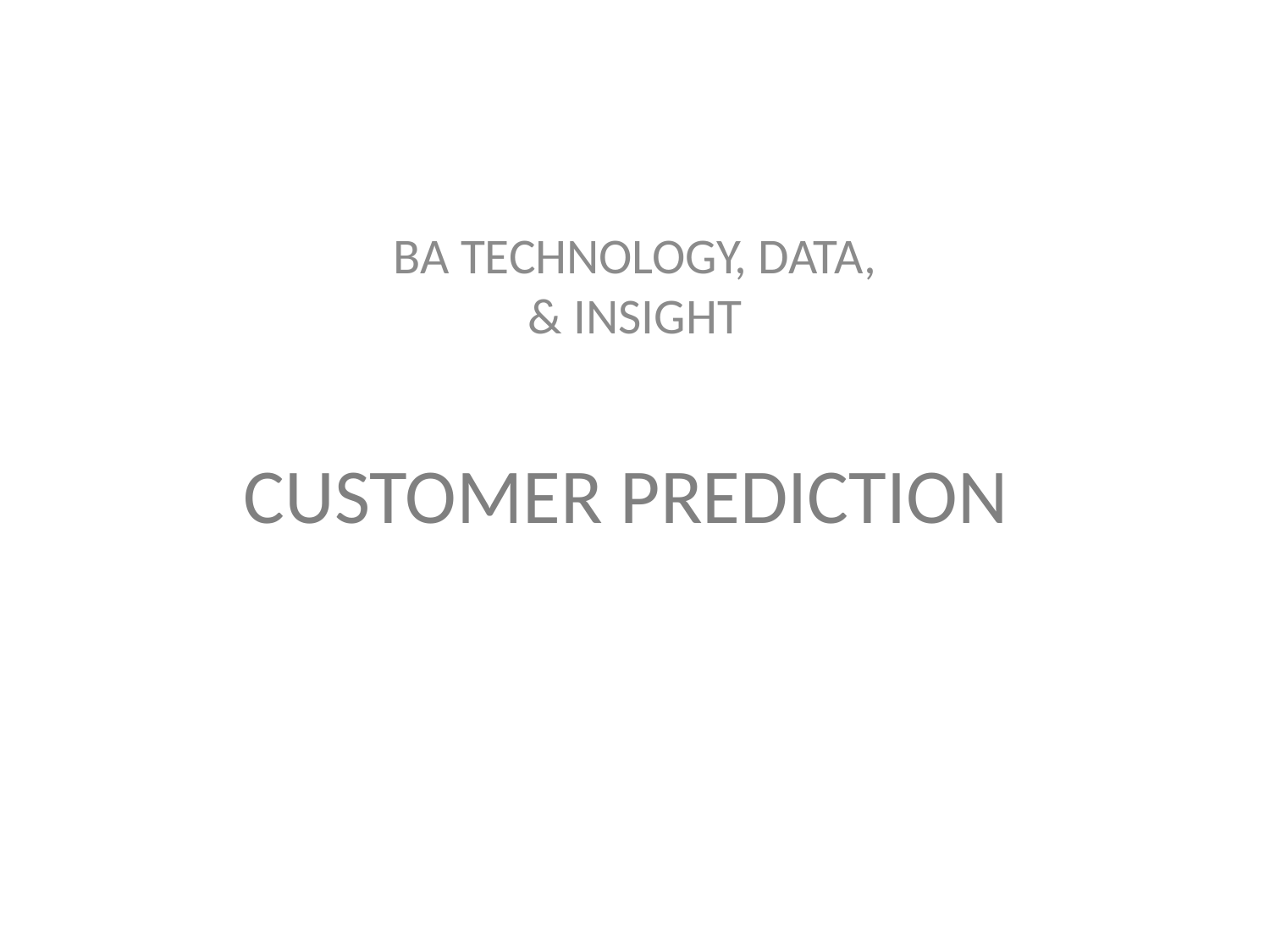

BA TECHNOLOGY, DATA, & INSIGHT
# CUSTOMER PREDICTION